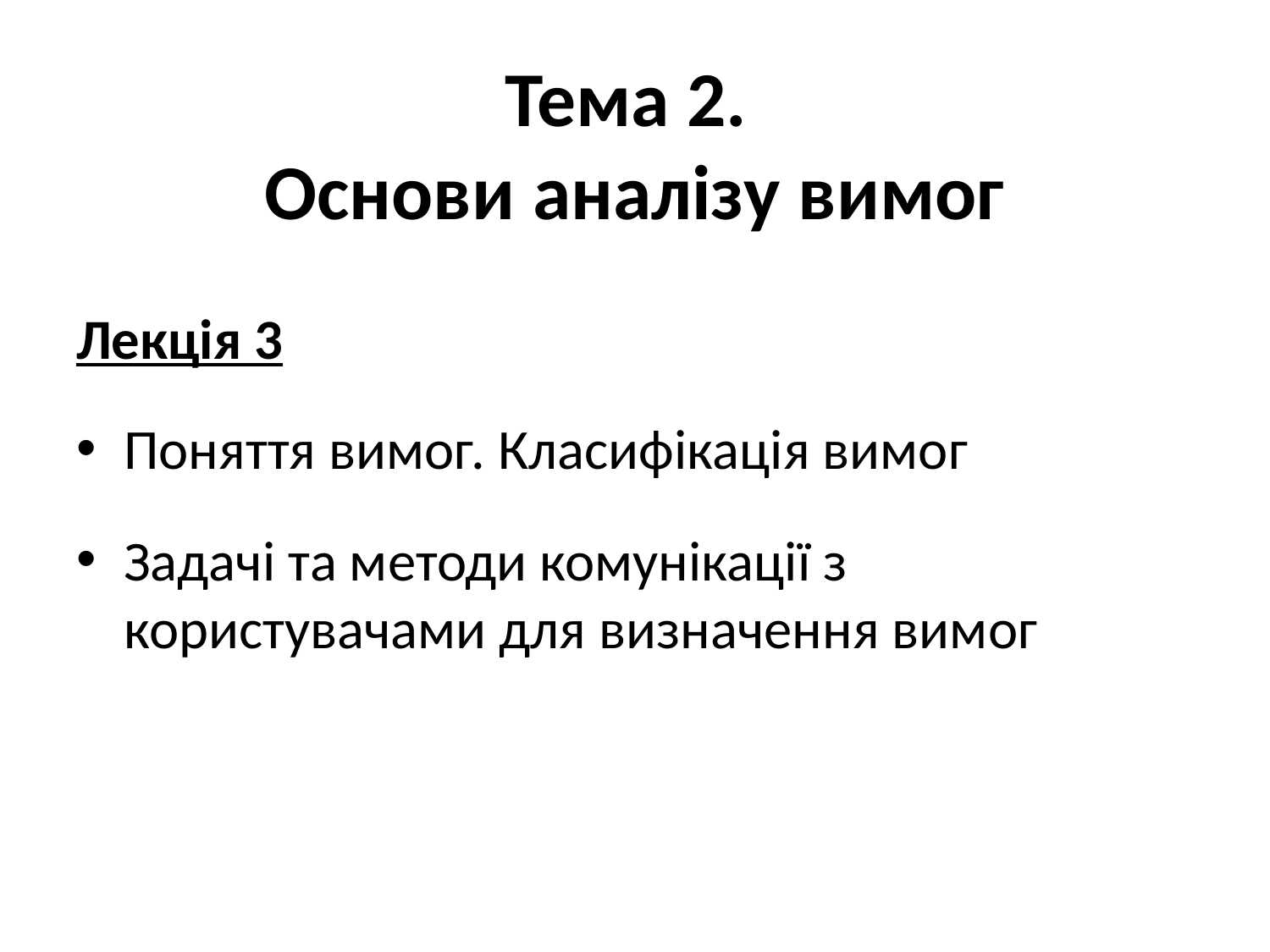

# Тема 2. Основи аналізу вимог
Лекція 3
Поняття вимог. Класифікація вимог
Задачі та методи комунікації з користувачами для визначення вимог